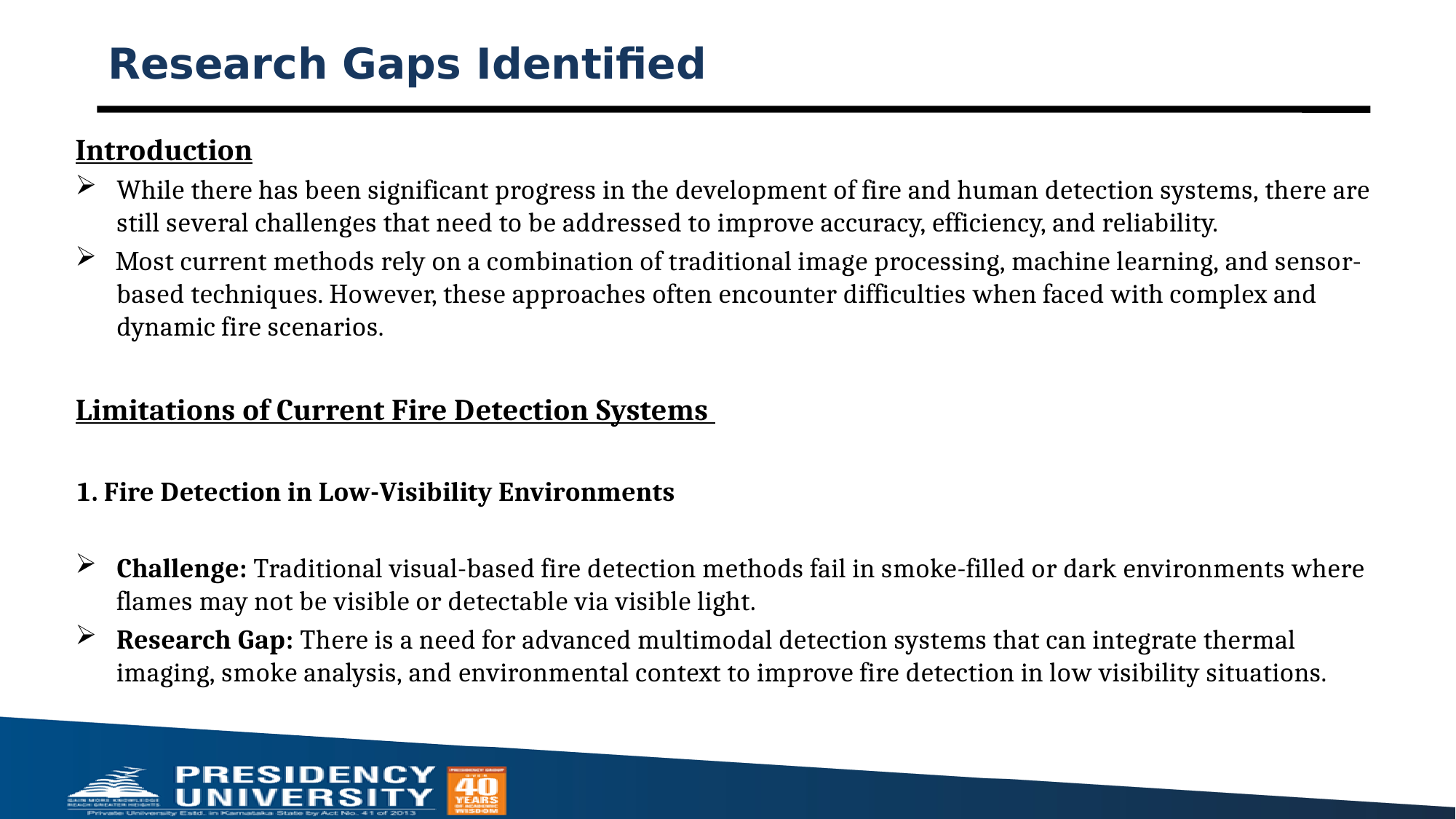

# Research Gaps Identified
Introduction
While there has been significant progress in the development of fire and human detection systems, there are still several challenges that need to be addressed to improve accuracy, efficiency, and reliability.
Most current methods rely on a combination of traditional image processing, machine learning, and sensor-based techniques. However, these approaches often encounter difficulties when faced with complex and dynamic fire scenarios.

Limitations of Current Fire Detection Systems

1. Fire Detection in Low-Visibility Environments

Challenge: Traditional visual-based fire detection methods fail in smoke-filled or dark environments where flames may not be visible or detectable via visible light.
Research Gap: There is a need for advanced multimodal detection systems that can integrate thermal imaging, smoke analysis, and environmental context to improve fire detection in low visibility situations.